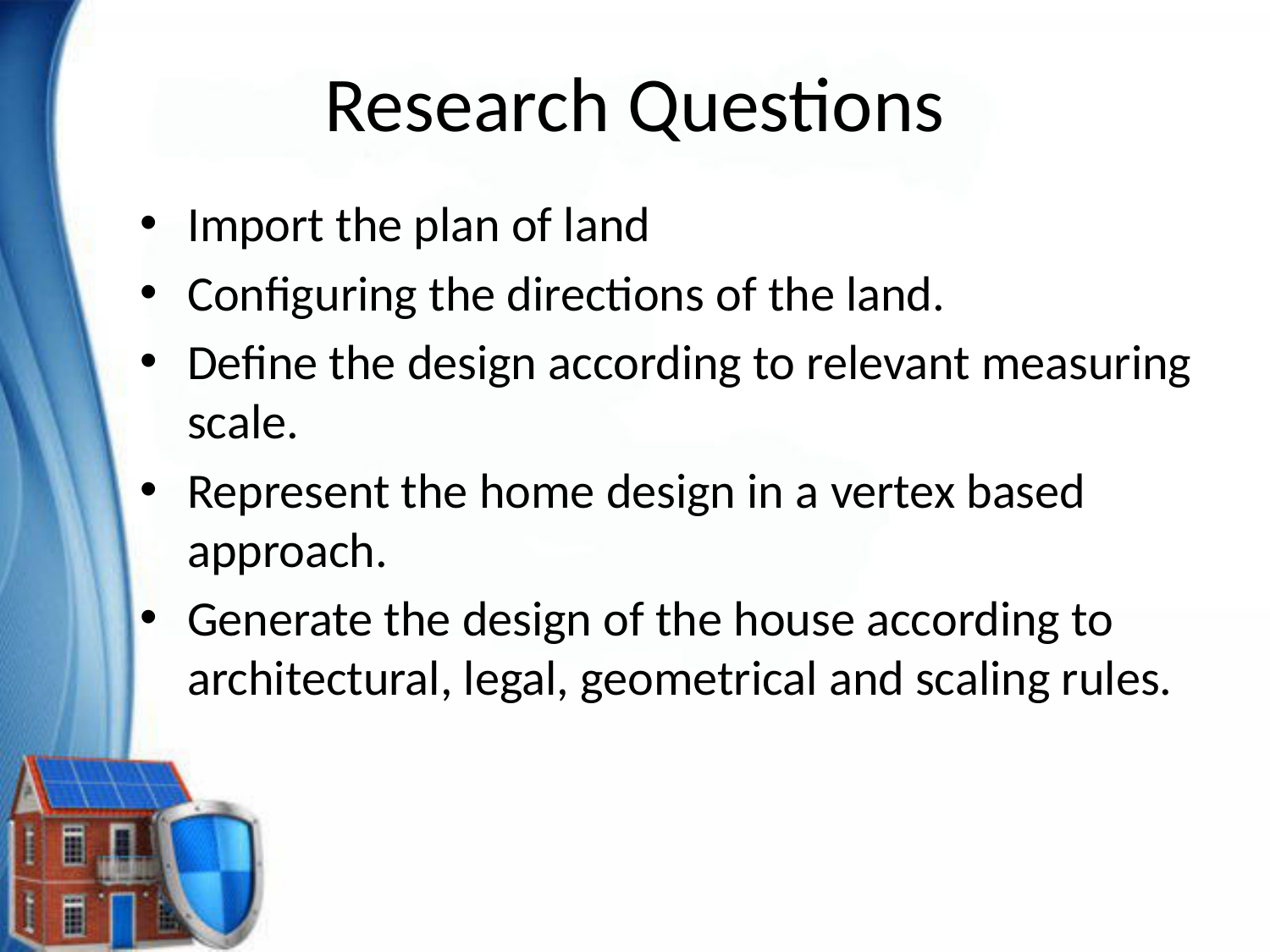

# Research Questions
Import the plan of land
Configuring the directions of the land.
Define the design according to relevant measuring scale.
Represent the home design in a vertex based approach.
Generate the design of the house according to architectural, legal, geometrical and scaling rules.